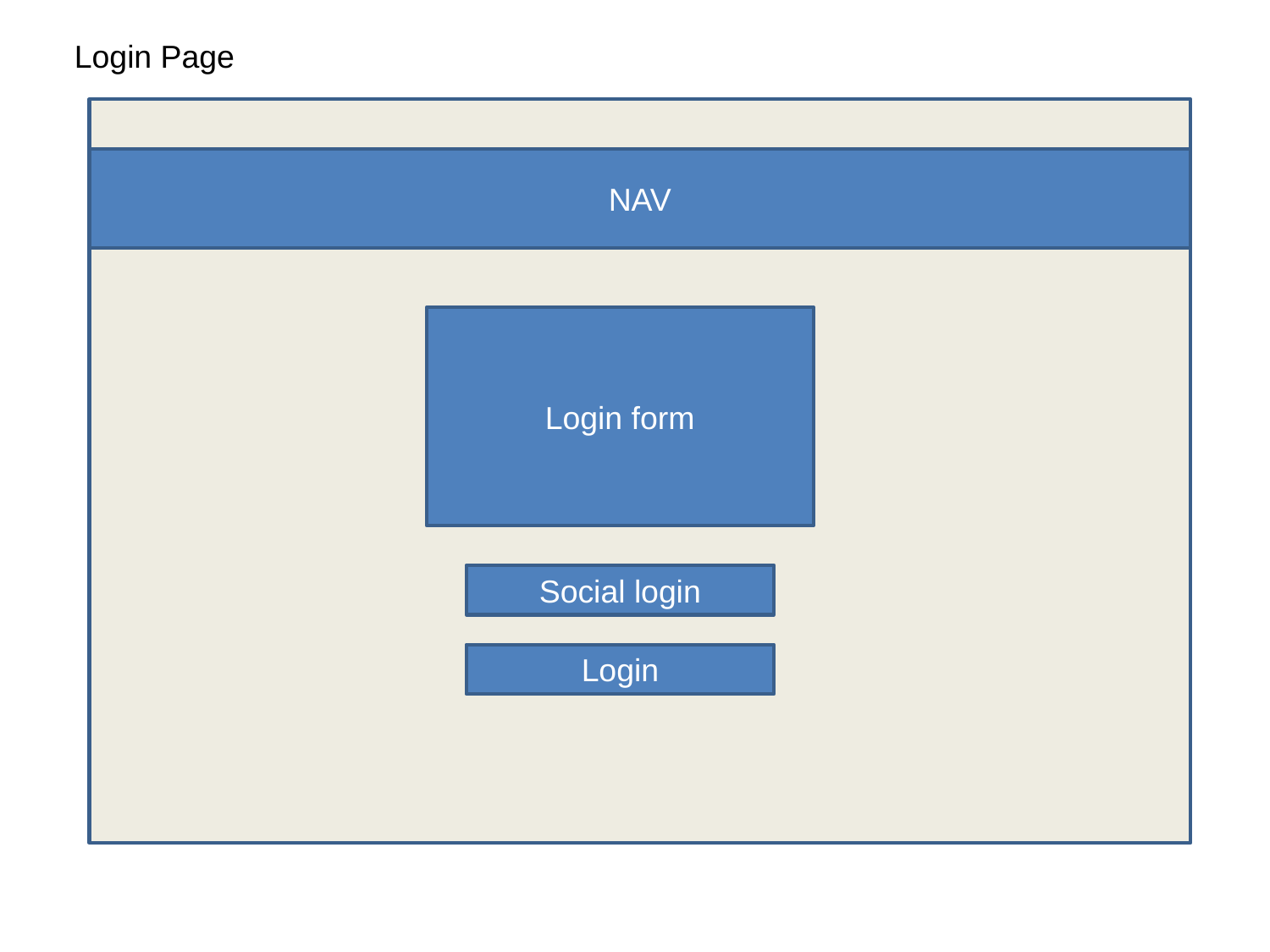

Login Page

NAV
Login form
Social login
Login